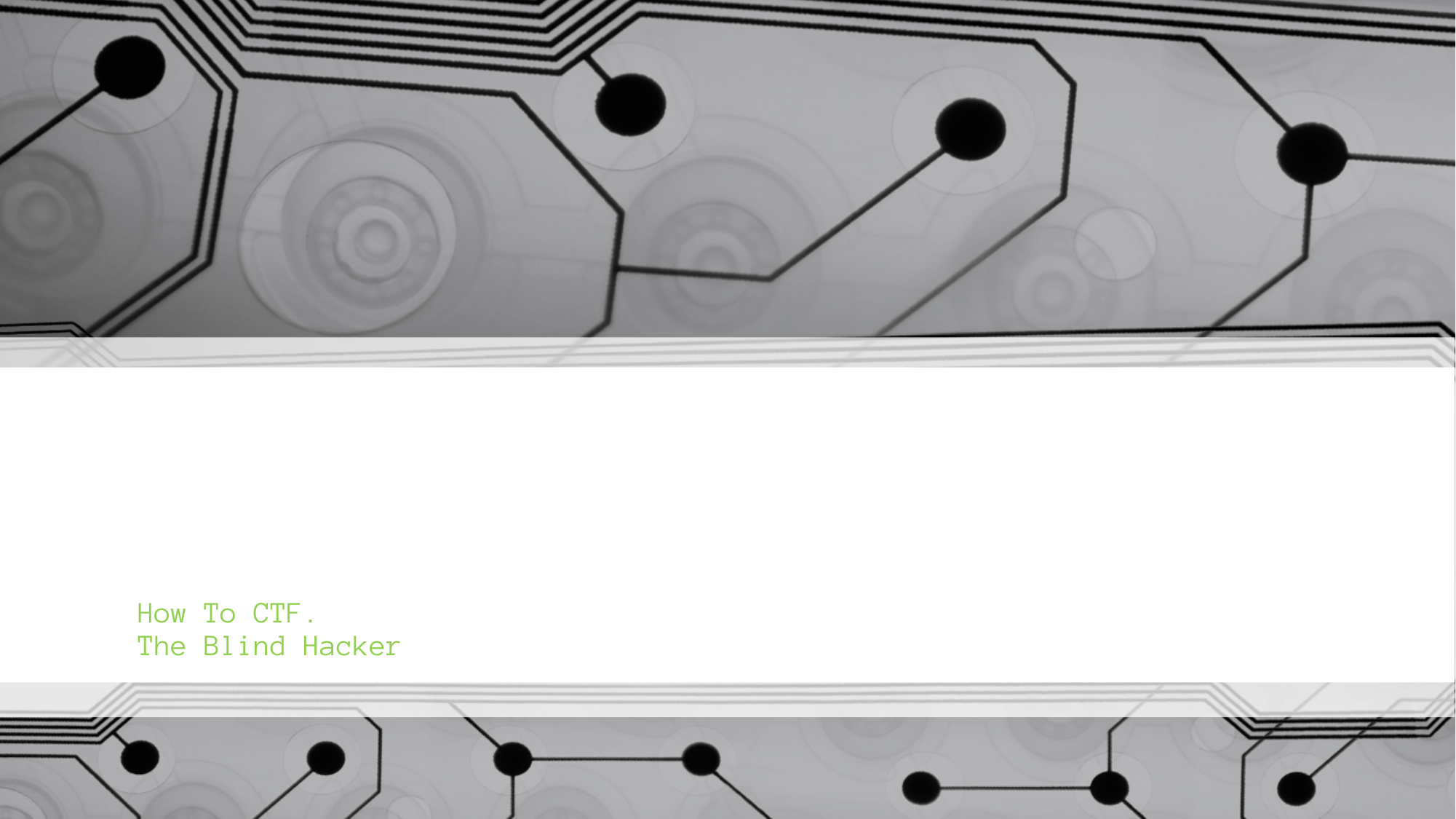

\ABC’s Of CTF’s
How To CTF.
The Blind Hacker